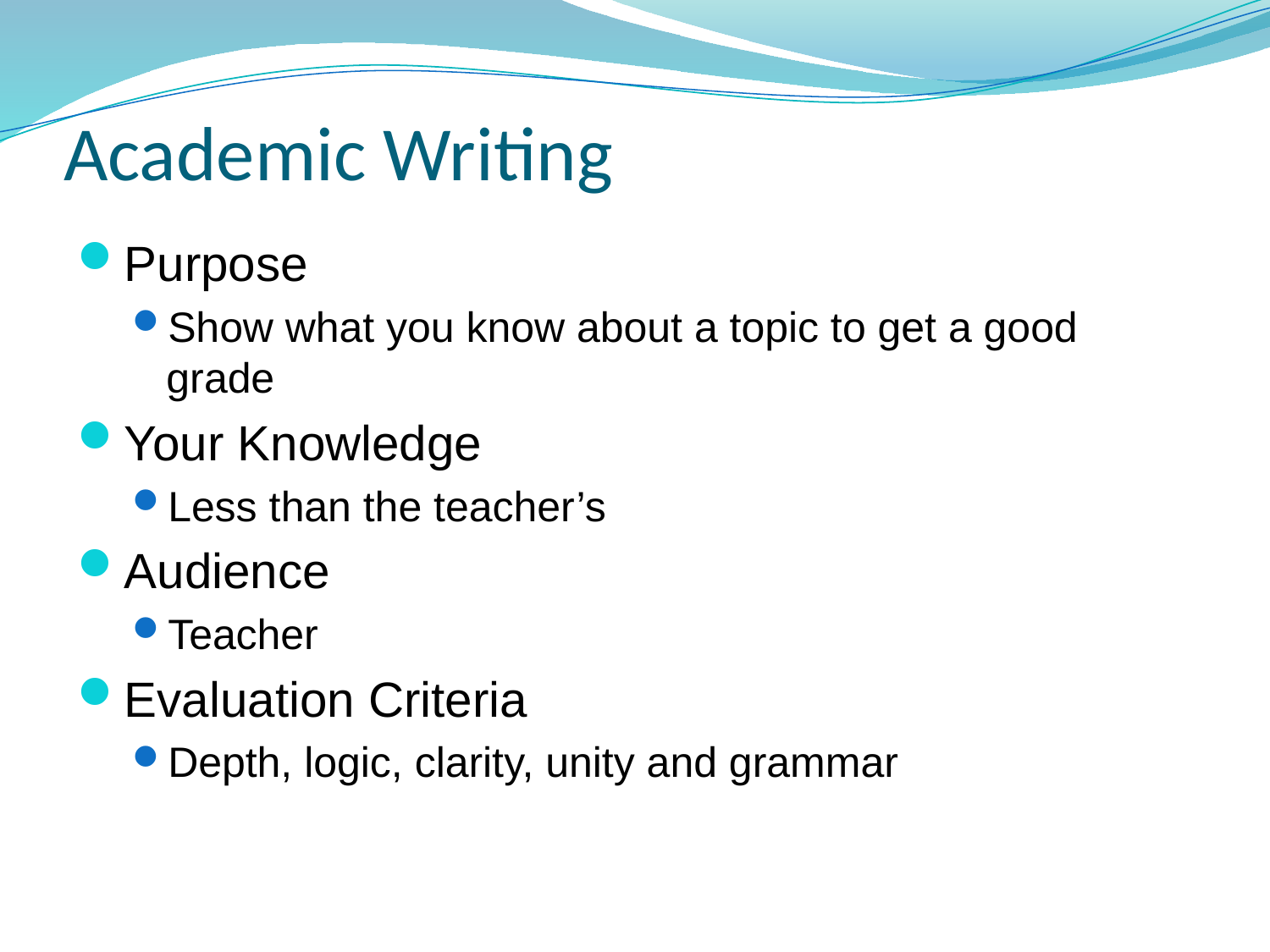

# Academic Writing
Purpose
Show what you know about a topic to get a good grade
Your Knowledge
Less than the teacher’s
Audience
Teacher
Evaluation Criteria
Depth, logic, clarity, unity and grammar